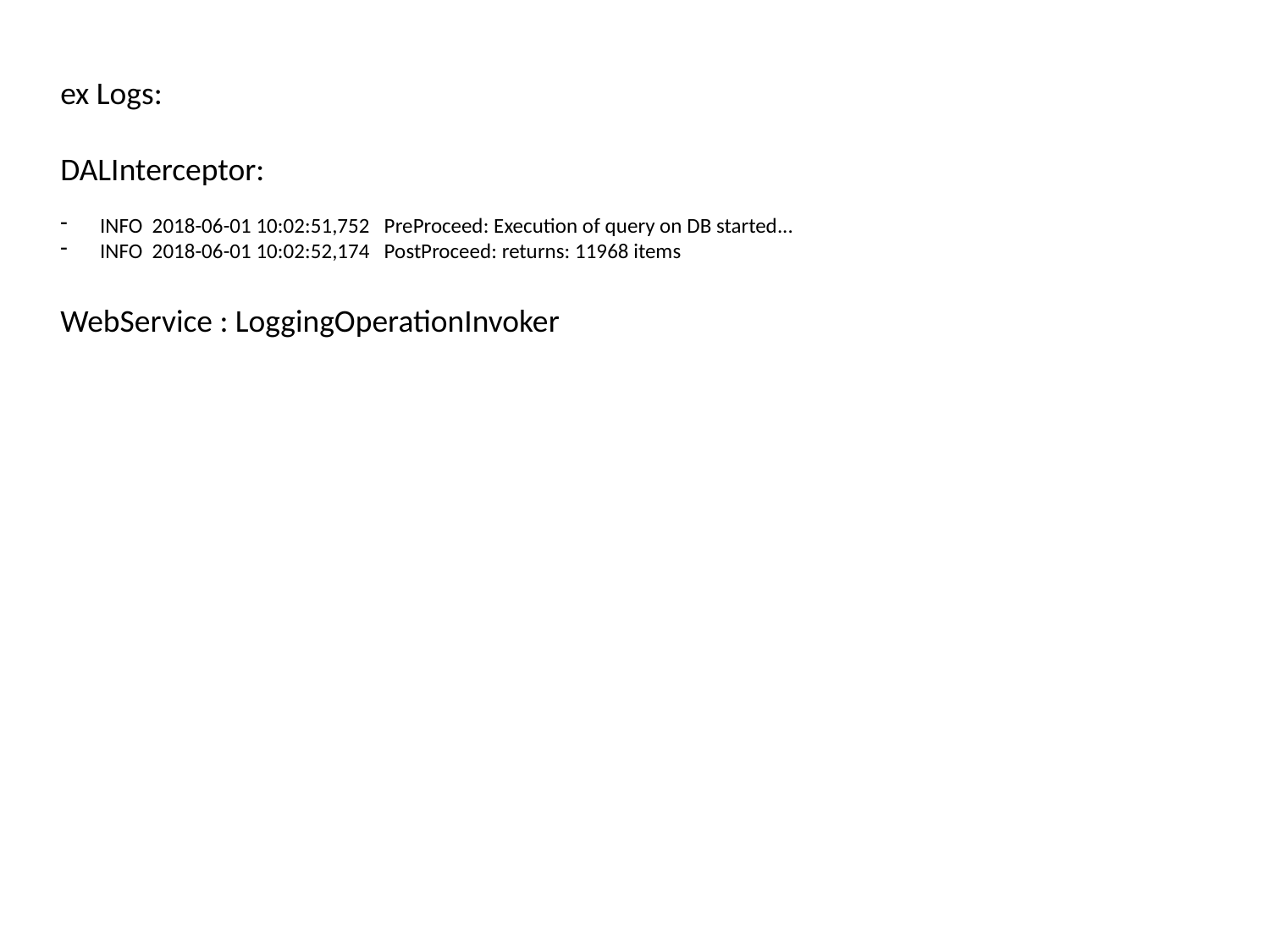

ex Logs:

DALInterceptor:

INFO  2018-06-01 10:02:51,752   PreProceed: Execution of query on DB started...
INFO  2018-06-01 10:02:52,174   PostProceed: returns: 11968 items

WebService : LoggingOperationInvoker